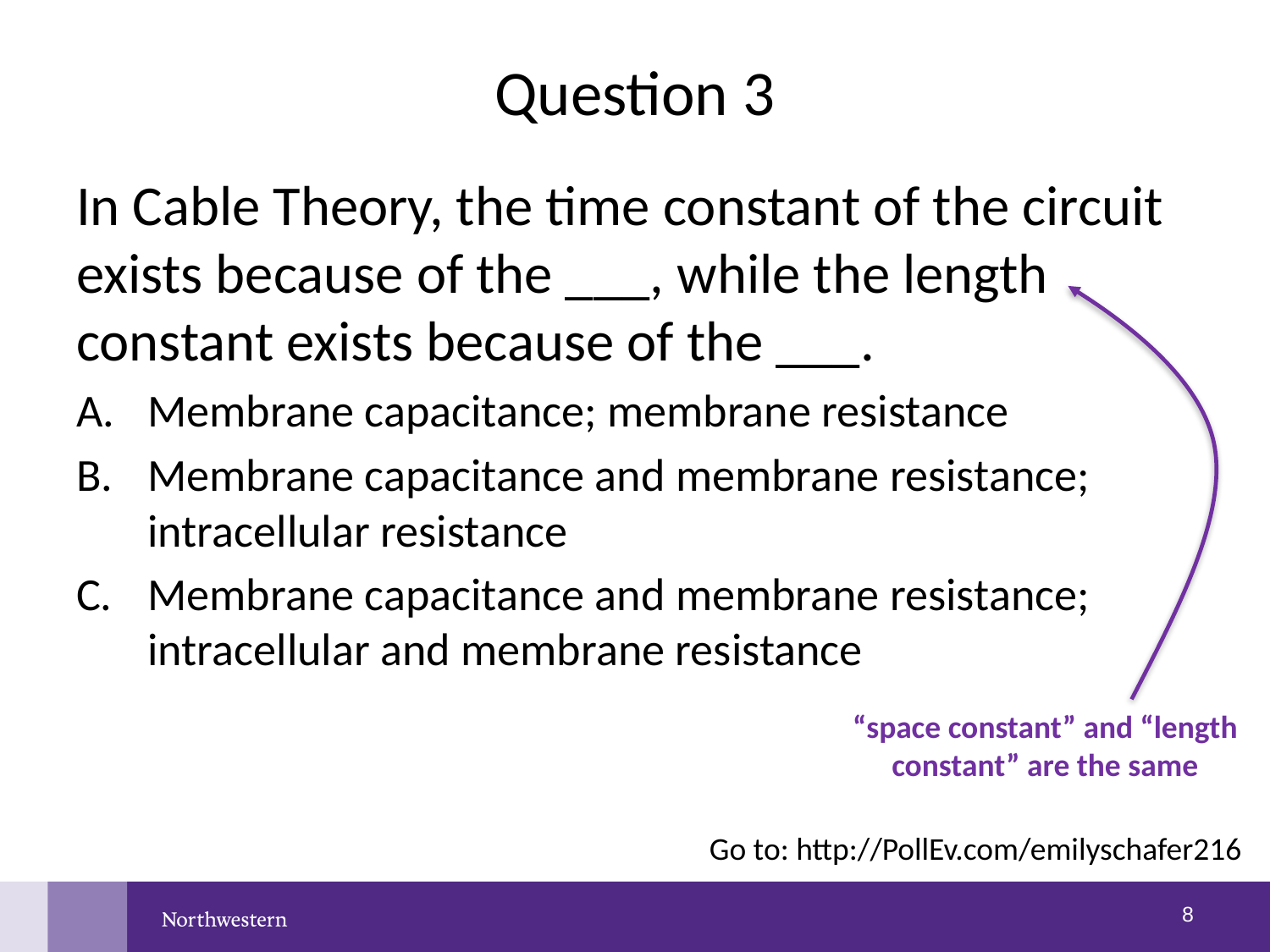

# Question 3
In Cable Theory, the time constant of the circuit exists because of the ___, while the length constant exists because of the ___.
Membrane capacitance; membrane resistance
Membrane capacitance and membrane resistance; intracellular resistance
Membrane capacitance and membrane resistance; intracellular and membrane resistance

“space constant” and “length constant” are the same
Go to: http://PollEv.com/emilyschafer216
8